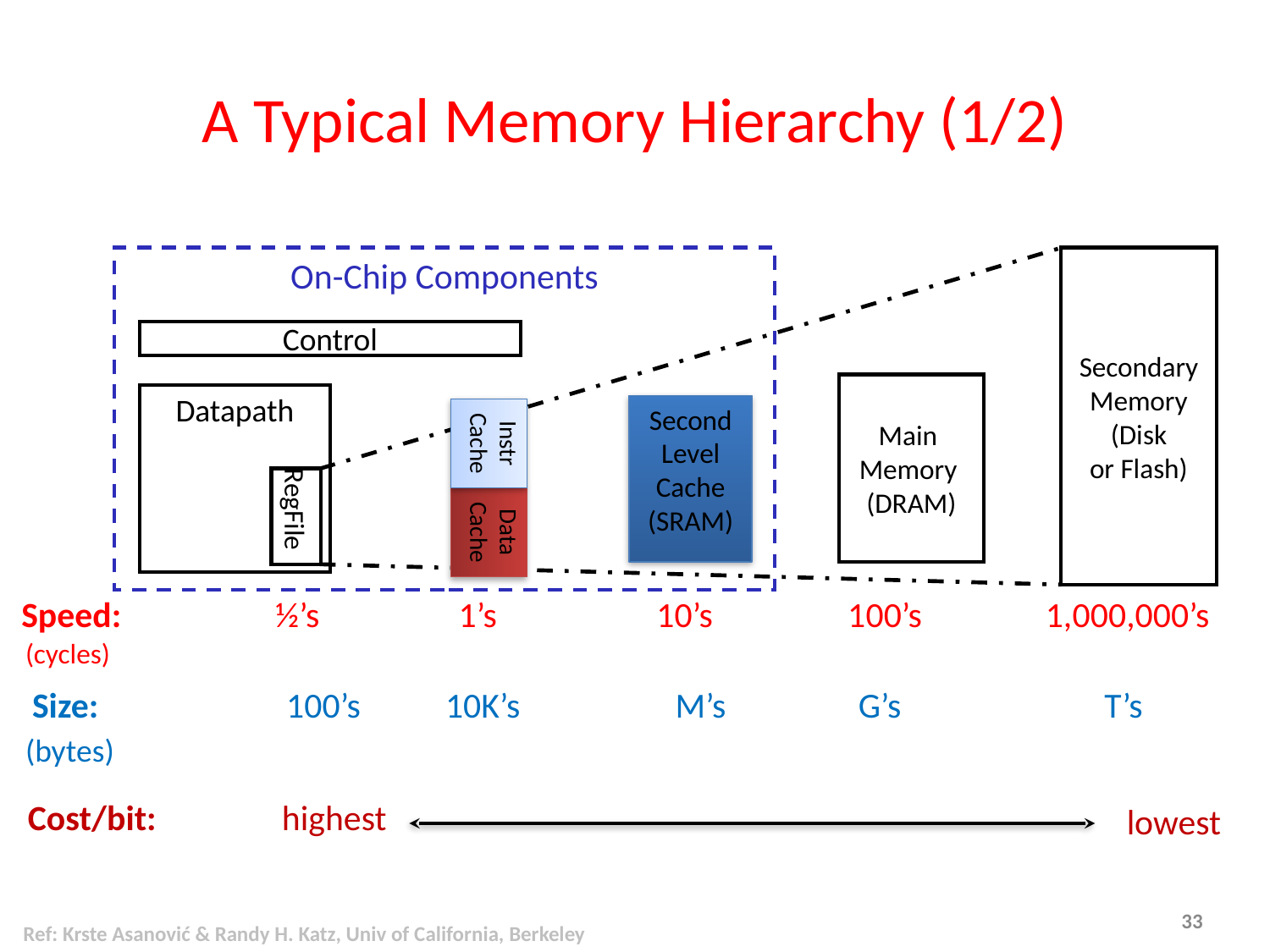

# A Typical Memory Hierarchy (1/2)

On-Chip Components
Secondary
Memory
(Disk
or Flash)
Control
Main
Memory
(DRAM)
Datapath

Second
Level
Cache
(SRAM)
Instr
Cache
RegFile
Data
Cache
Speed:	     	½’s	       1’s	 	10’s  	        100’s	 1,000,000’s
(cycles)
Size:		100’s	    10K’s		 M’s	        G’s		       T’s
(bytes)
lowest
Cost/bit:	highest
Ref: Krste Asanović & Randy H. Katz, Univ of California, Berkeley